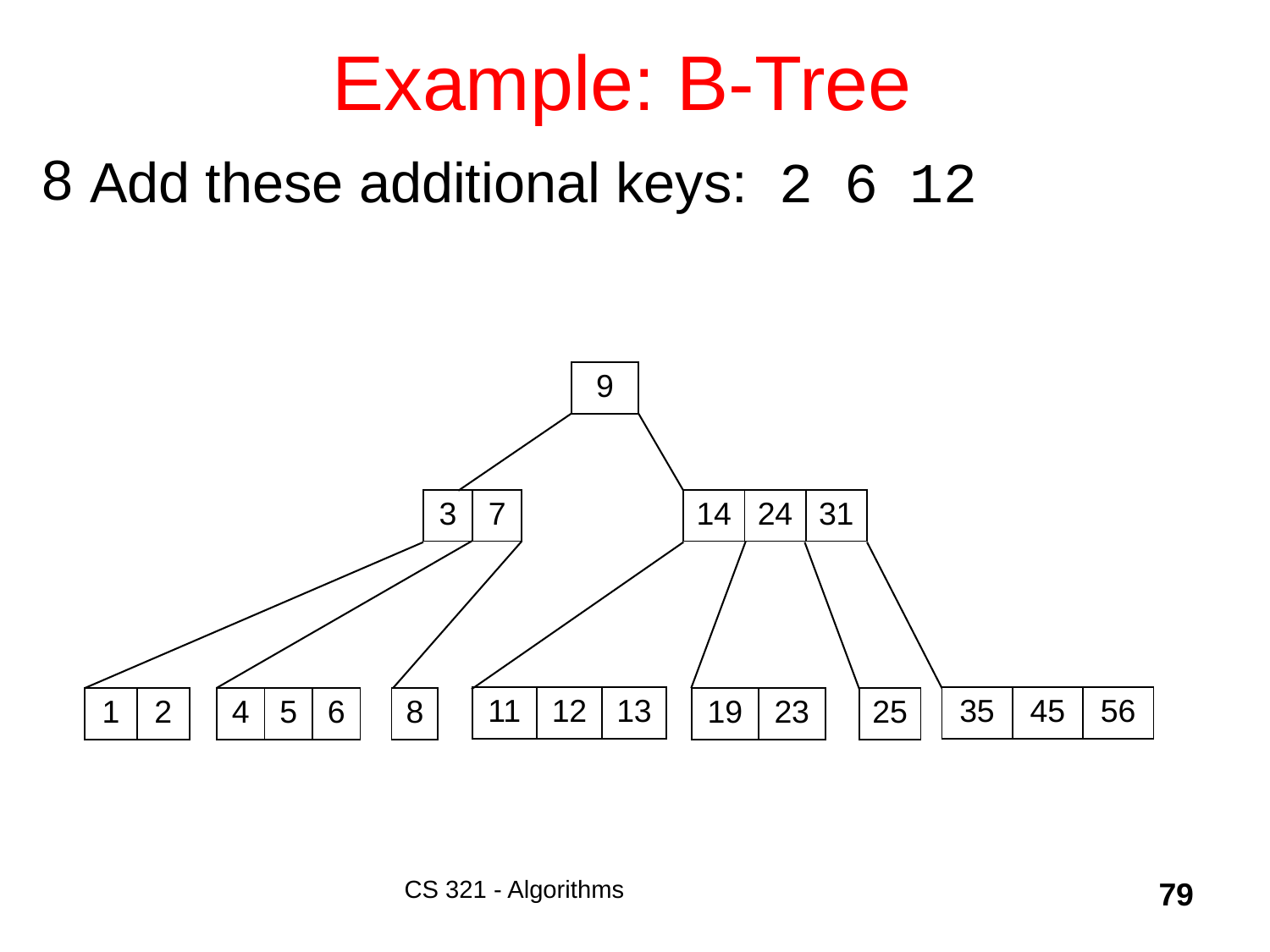

# Example: B-Tree
Add these additional keys:  2  6  12
| 9 |
| --- |

| 3 | 7 |
| --- | --- |
| 14 | 24 | 31 |
| --- | --- | --- |

| 11 | 12 | 13 |
| --- | --- | --- |
| 35 | 45 | 56 |
| --- | --- | --- |
| 1 | 2 |
| --- | --- |
| 4 | 5 | 6 |
| --- | --- | --- |
| 8 |
| --- |
| 19 | 23 |
| --- | --- |
| 25 |
| --- |
CS 321 - Algorithms
79